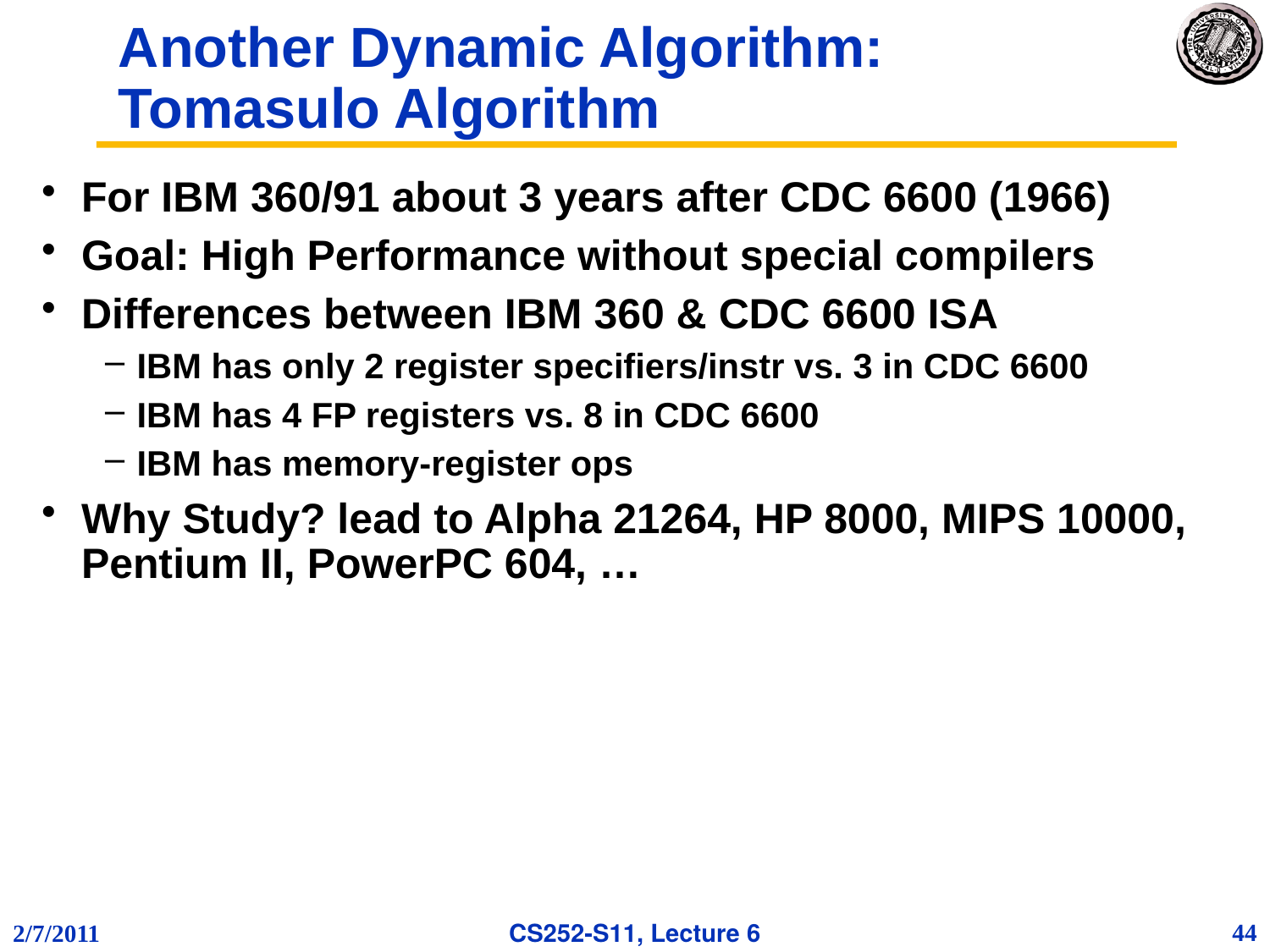

# Another Dynamic Algorithm: Tomasulo Algorithm
For IBM 360/91 about 3 years after CDC 6600 (1966)
Goal: High Performance without special compilers
Differences between IBM 360 & CDC 6600 ISA
IBM has only 2 register specifiers/instr vs. 3 in CDC 6600
IBM has 4 FP registers vs. 8 in CDC 6600
IBM has memory-register ops
Why Study? lead to Alpha 21264, HP 8000, MIPS 10000, Pentium II, PowerPC 604, …
44
2/7/2011
CS252-S11, Lecture 6